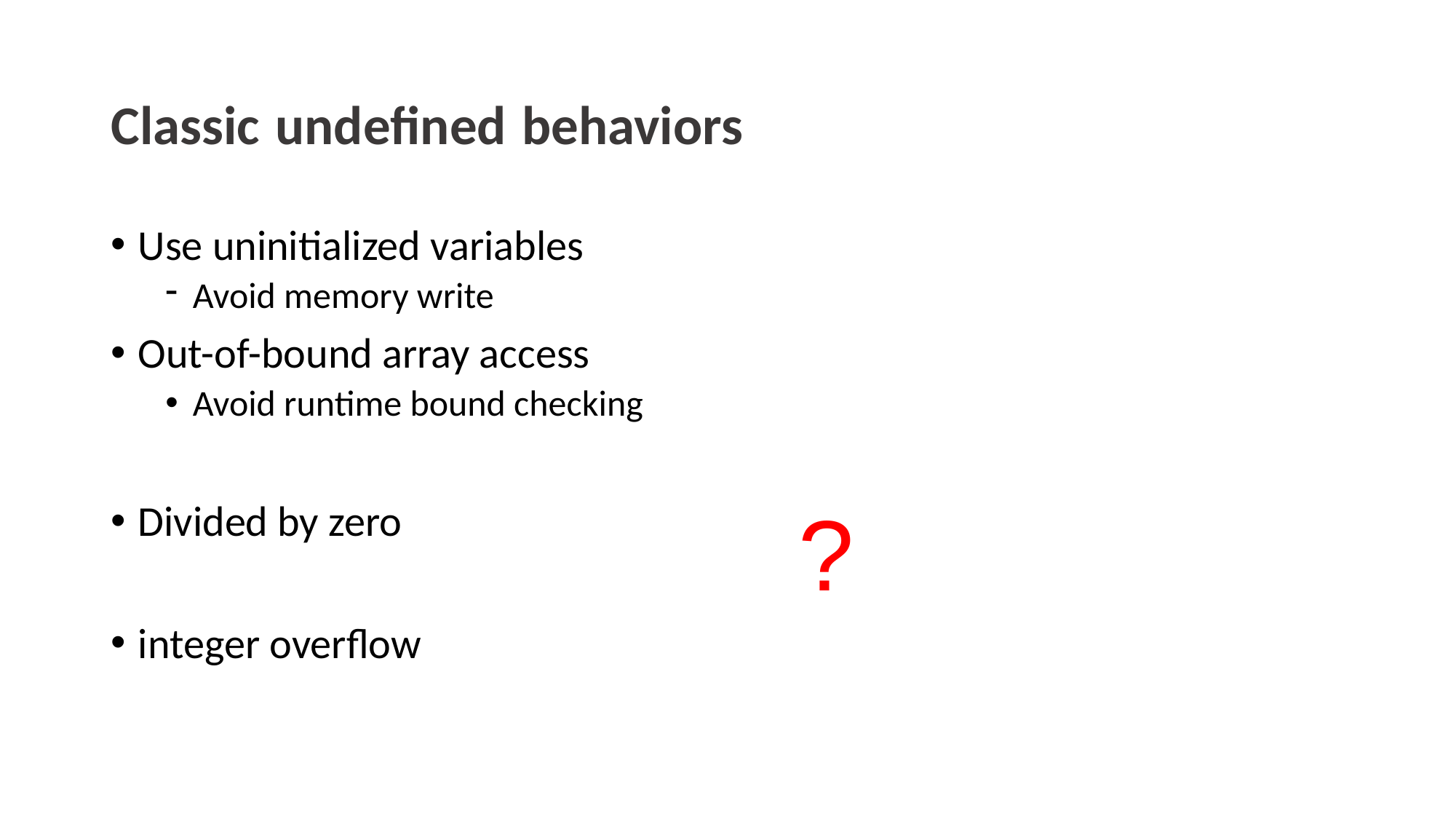

# Classic undefined behaviors
Use uninitialized variables
Avoid memory write
Out-of-bound array access
Avoid runtime bound checking

Divided by zero

integer overflow

?